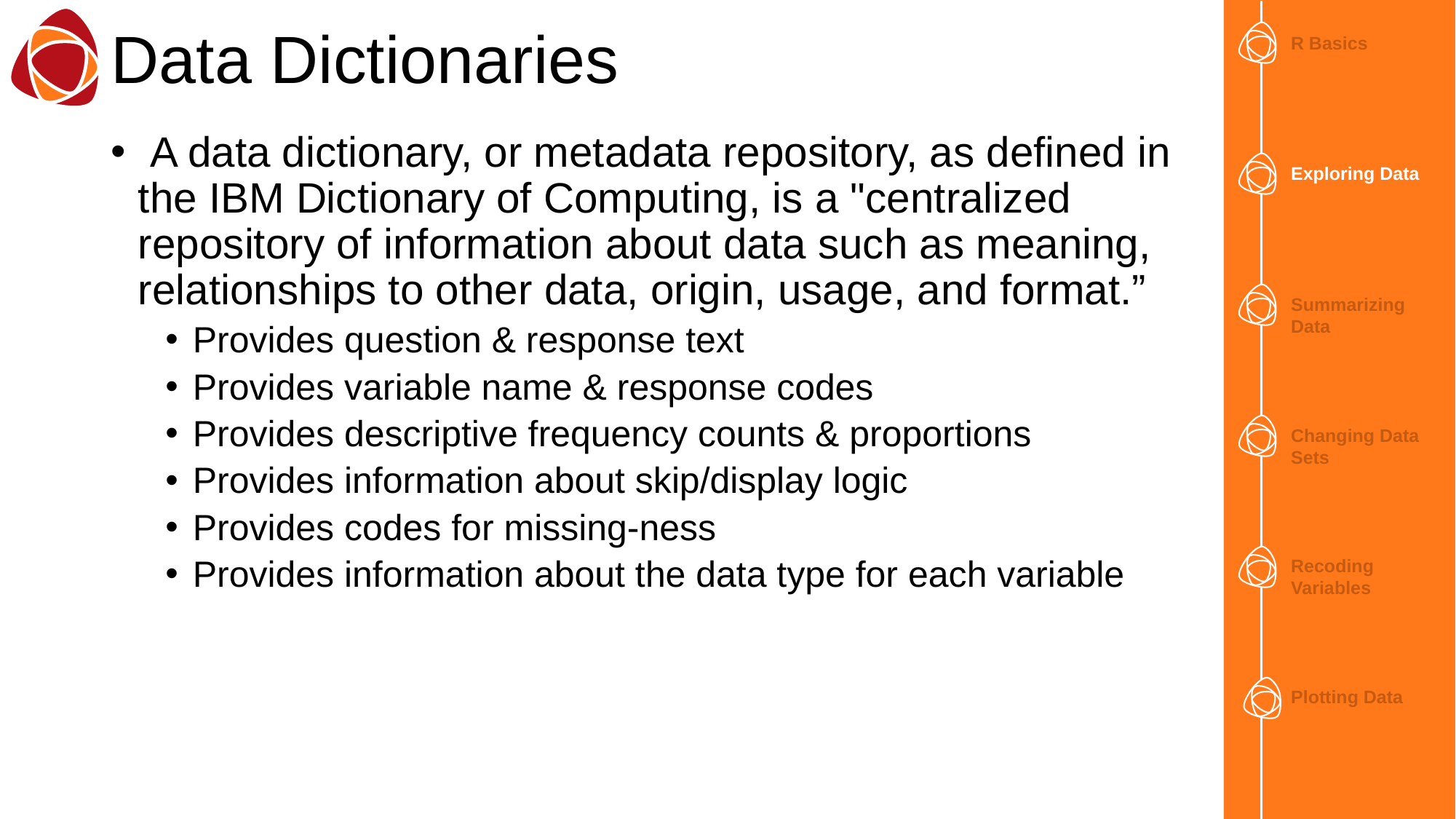

# Data Dictionaries
 A data dictionary, or metadata repository, as defined in the IBM Dictionary of Computing, is a "centralized repository of information about data such as meaning, relationships to other data, origin, usage, and format.”
Provides question & response text
Provides variable name & response codes
Provides descriptive frequency counts & proportions
Provides information about skip/display logic
Provides codes for missing-ness
Provides information about the data type for each variable